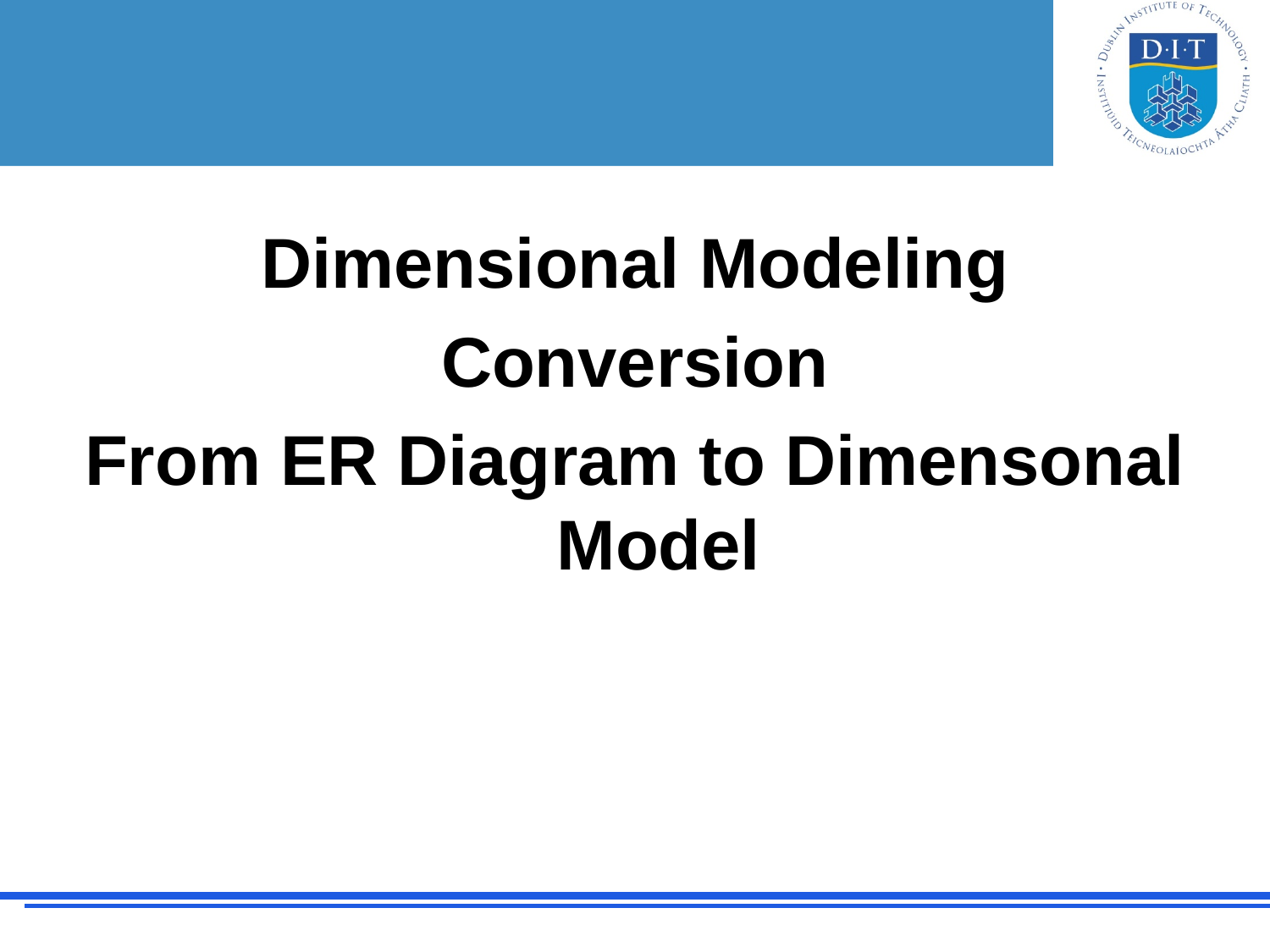

Dimensional Modeling
Conversion
From ER Diagram to Dimensonal Model